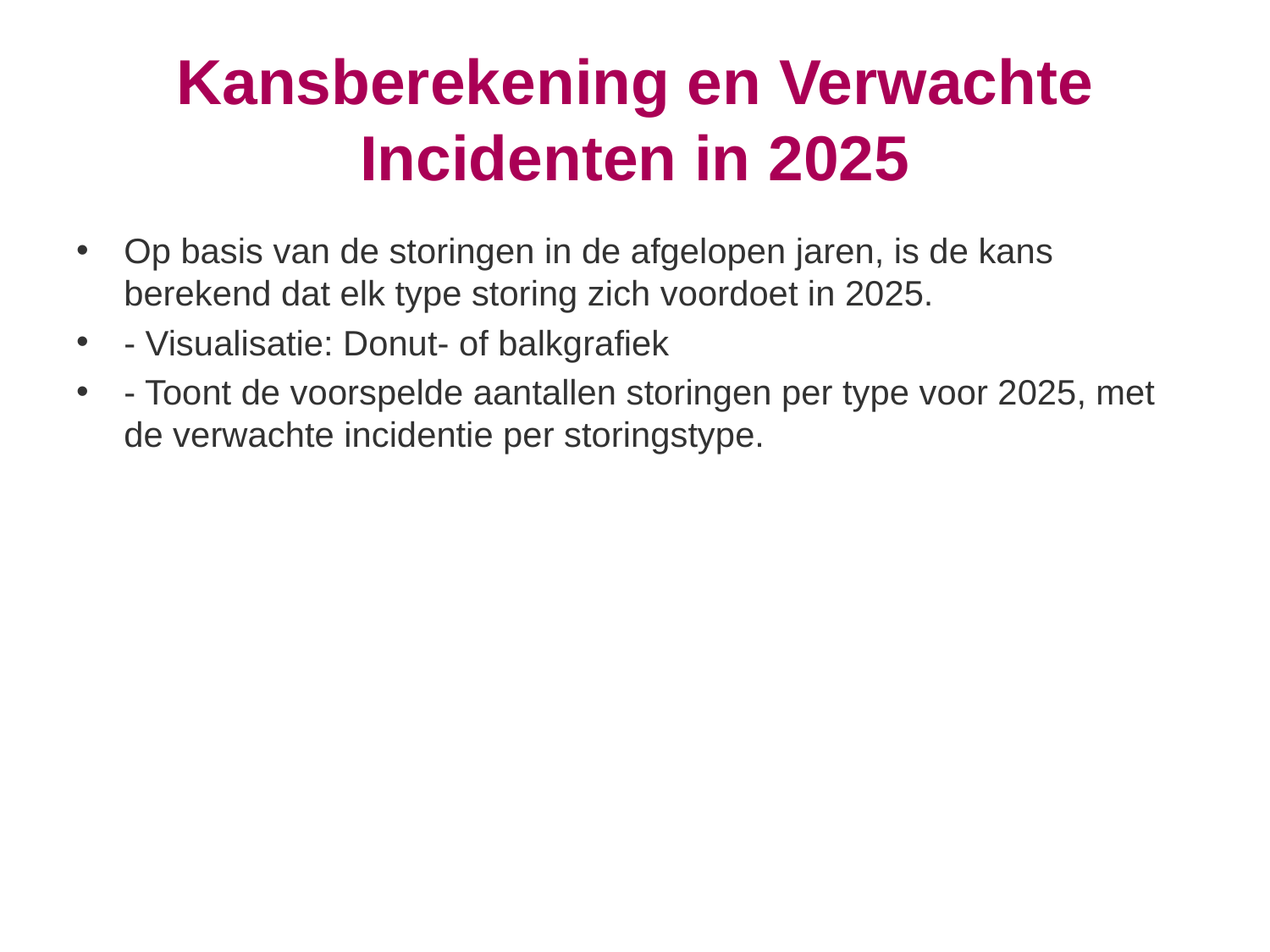

# Kansberekening en Verwachte Incidenten in 2025
Op basis van de storingen in de afgelopen jaren, is de kans berekend dat elk type storing zich voordoet in 2025.
- Visualisatie: Donut- of balkgrafiek
- Toont de voorspelde aantallen storingen per type voor 2025, met de verwachte incidentie per storingstype.